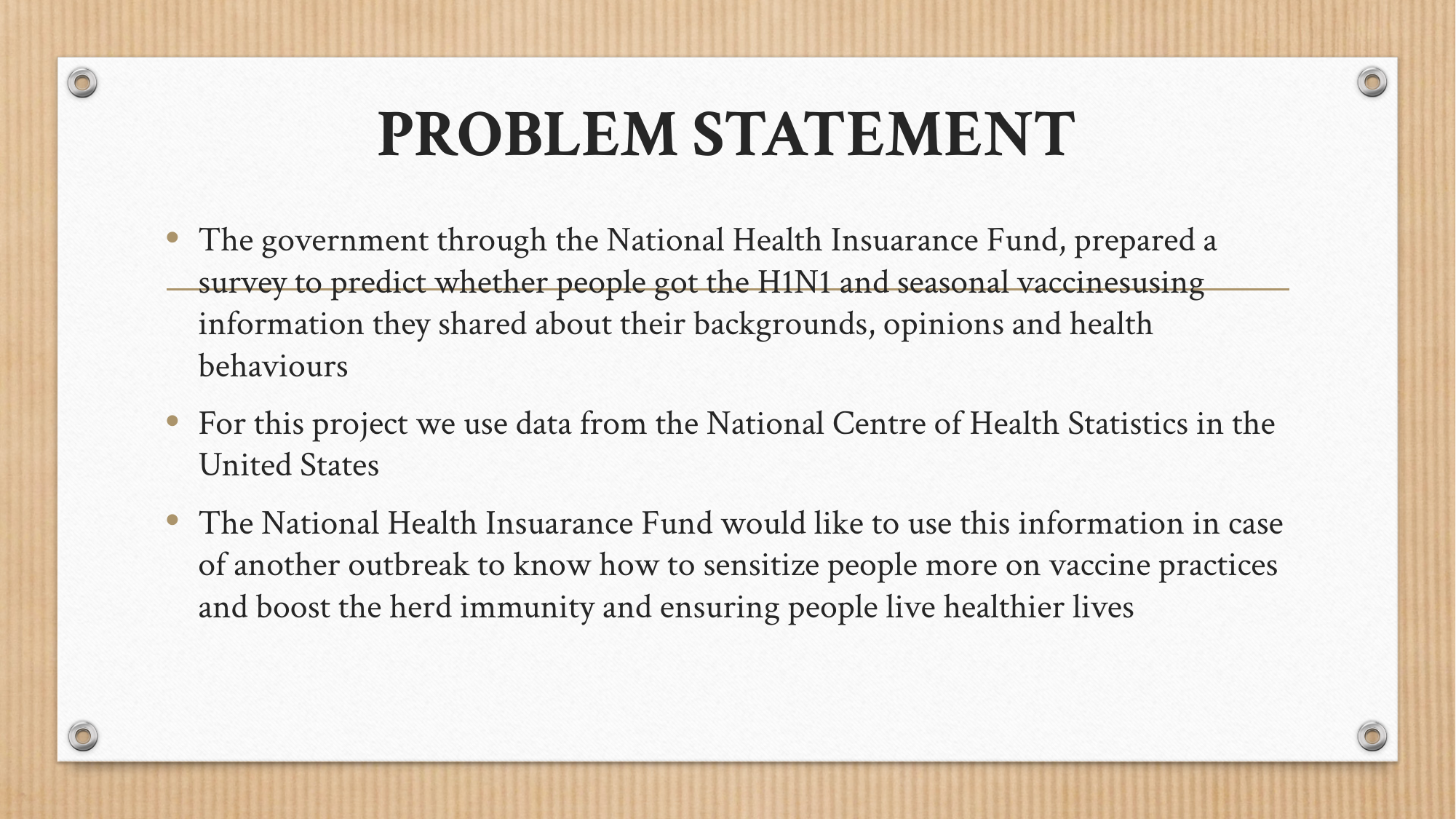

# PROBLEM STATEMENT
The government through the National Health Insuarance Fund, prepared a survey to predict whether people got the H1N1 and seasonal vaccinesusing information they shared about their backgrounds, opinions and health behaviours
For this project we use data from the National Centre of Health Statistics in the United States
The National Health Insuarance Fund would like to use this information in case of another outbreak to know how to sensitize people more on vaccine practices and boost the herd immunity and ensuring people live healthier lives